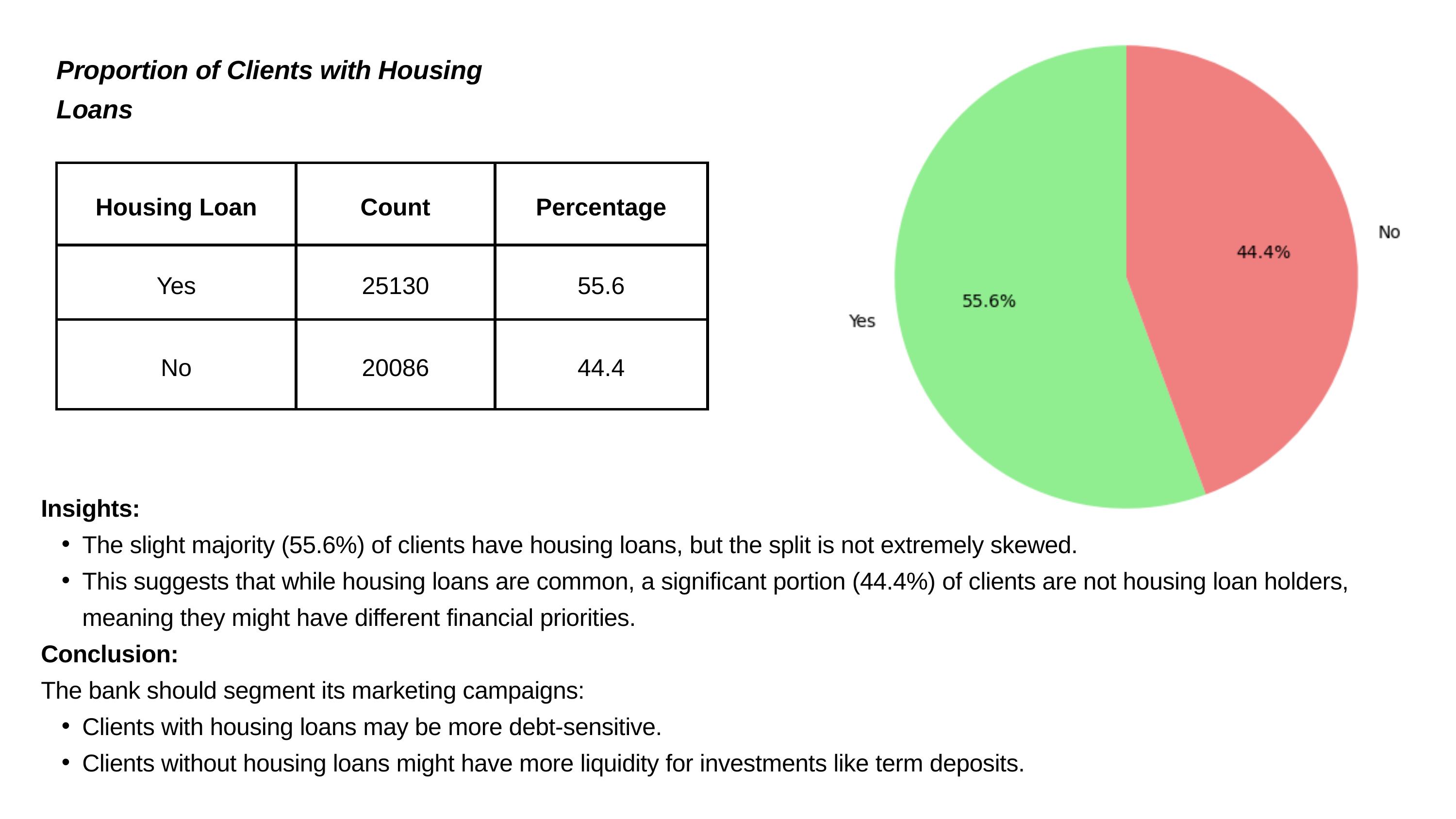

Proportion of Clients with Housing Loans
| Housing Loan | Count | Percentage |
| --- | --- | --- |
| Yes | 25130 | 55.6 |
| No | 20086 | 44.4 |
Insights:
The slight majority (55.6%) of clients have housing loans, but the split is not extremely skewed.
This suggests that while housing loans are common, a significant portion (44.4%) of clients are not housing loan holders, meaning they might have different financial priorities.
Conclusion:
The bank should segment its marketing campaigns:
Clients with housing loans may be more debt-sensitive.
Clients without housing loans might have more liquidity for investments like term deposits.